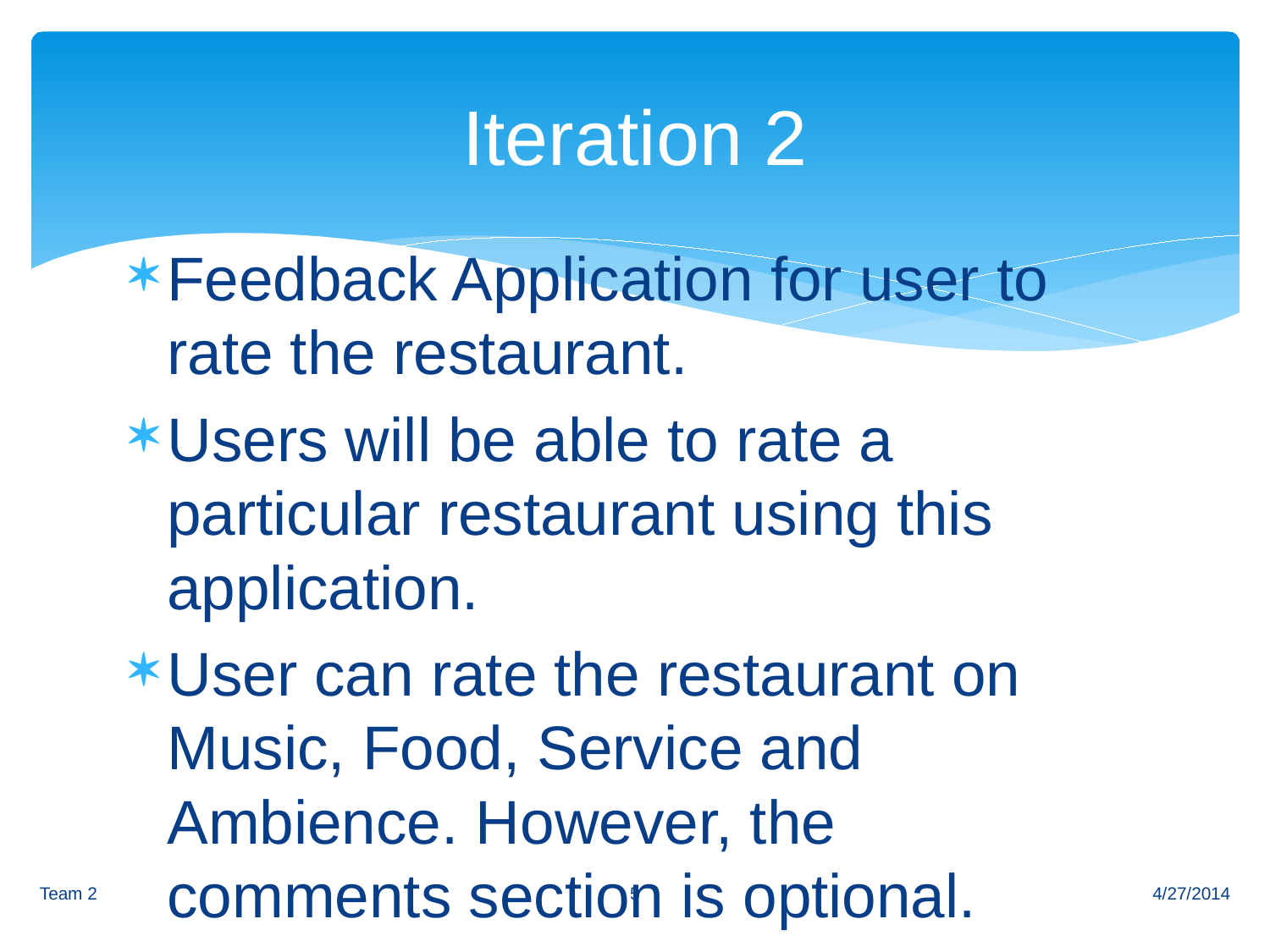

# Iteration 2
Feedback Application for user to rate the restaurant.
Users will be able to rate a particular restaurant using this application.
User can rate the restaurant on Music, Food, Service and Ambience. However, the comments section is optional.
5
Team 2
4/27/2014